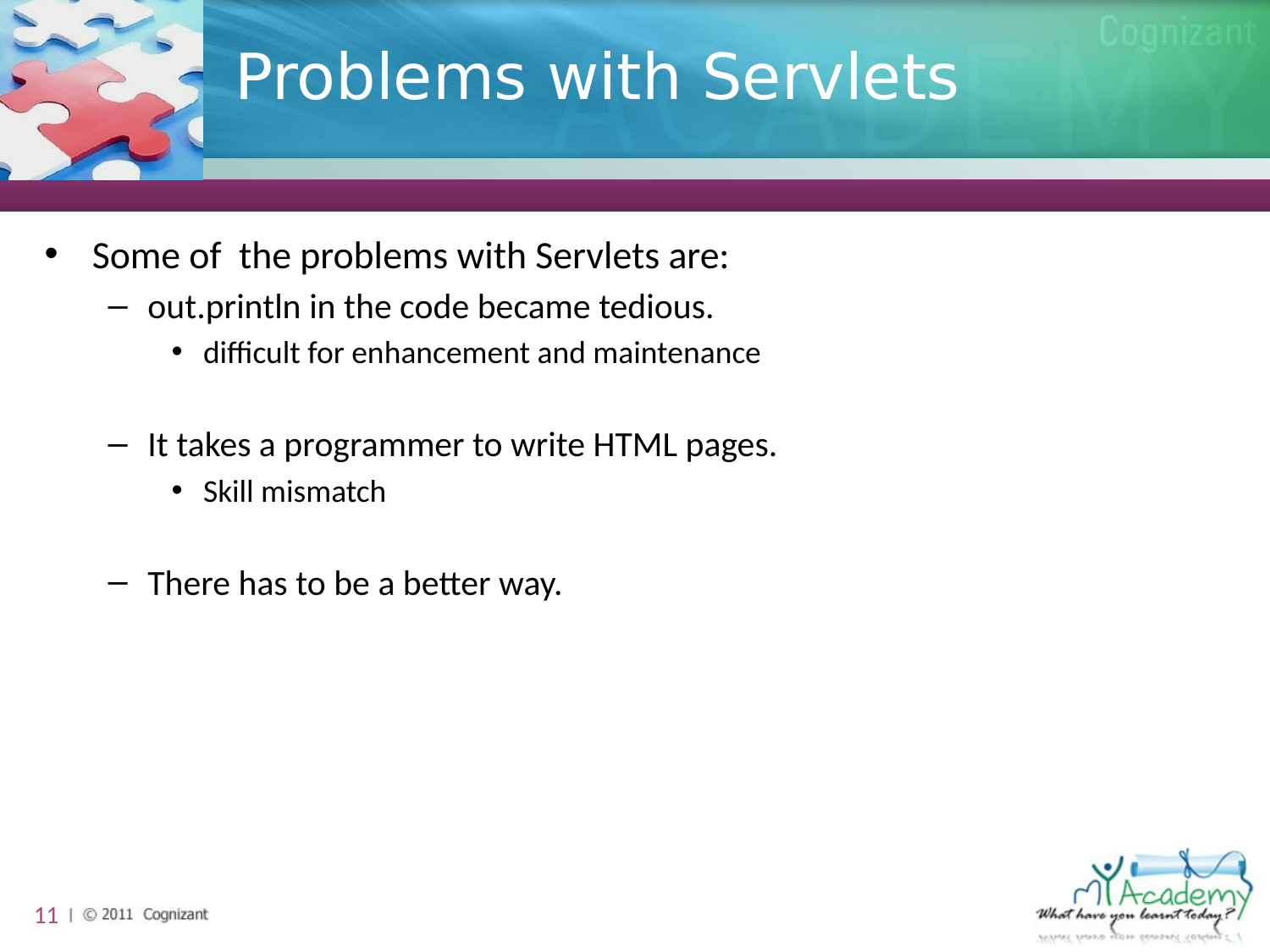

# Problems with Servlets
Some of  the problems with Servlets are:
out.println in the code became tedious.
difficult for enhancement and maintenance

It takes a programmer to write HTML pages.
Skill mismatch

There has to be a better way.
11